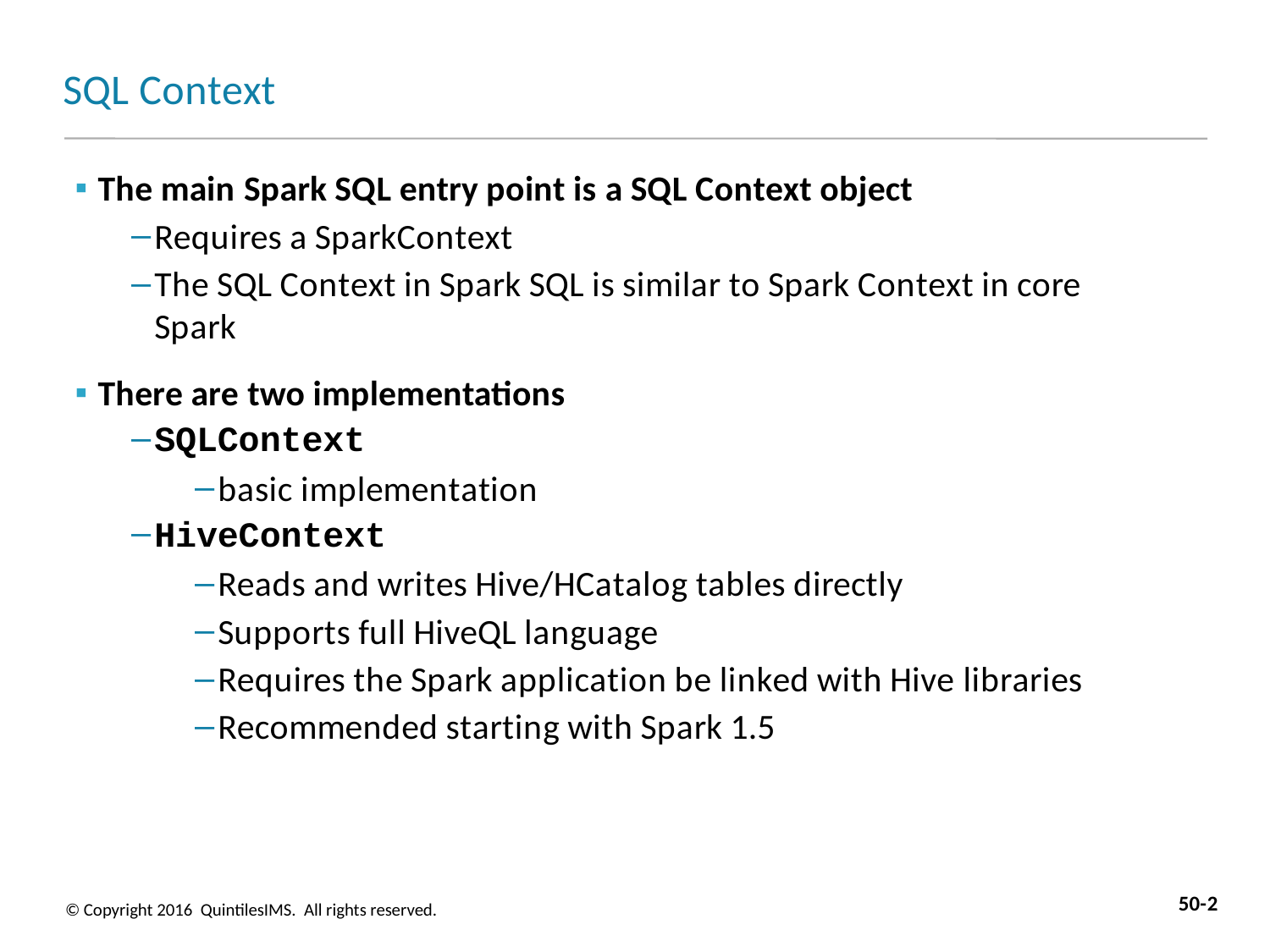

# SQL Context
The main Spark SQL entry point is a SQL Context object
Requires a SparkContext
The SQL Context in Spark SQL is similar to Spark Context in core Spark
There are two implementations
SQLContext
basic implementation
HiveContext
Reads and writes Hive/HCatalog tables directly
Supports full HiveQL language
Requires the Spark application be linked with Hive libraries
Recommended starting with Spark 1.5
50-2
© Copyright 2016  QuintilesIMS.  All rights reserved.